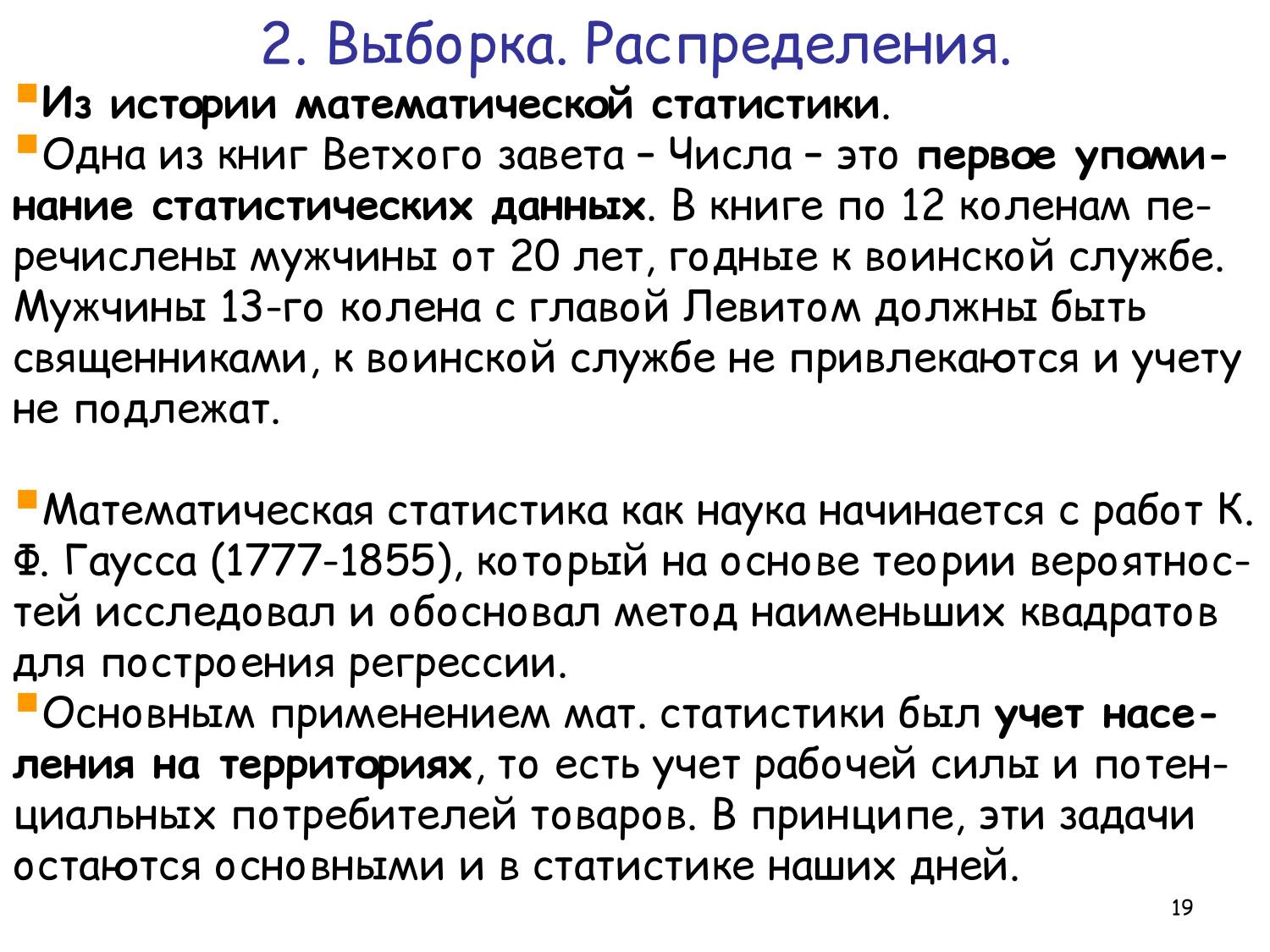

2. Выборка. Распределения.
Из истории математической статистики.
Одна из книг Ветхого завета – Числа – это первое упоми-нание статистических данных. В книге по 12 коленам пе-речислены мужчины от 20 лет, годные к воинской службе. Мужчины 13-го колена с главой Левитом должны быть священниками, к воинской службе не привлекаются и учету не подлежат.

Математическая статистика как наука начинается с работ К. Ф. Гаусса (1777-1855), который на основе теории вероятнос-тей исследовал и обосновал метод наименьших квадратов для построения регрессии.
Основным применением мат. статистики был учет насе-ления на территориях, то есть учет рабочей силы и потен-циальных потребителей товаров. В принципе, эти задачи остаются основными и в статистике наших дней.

19